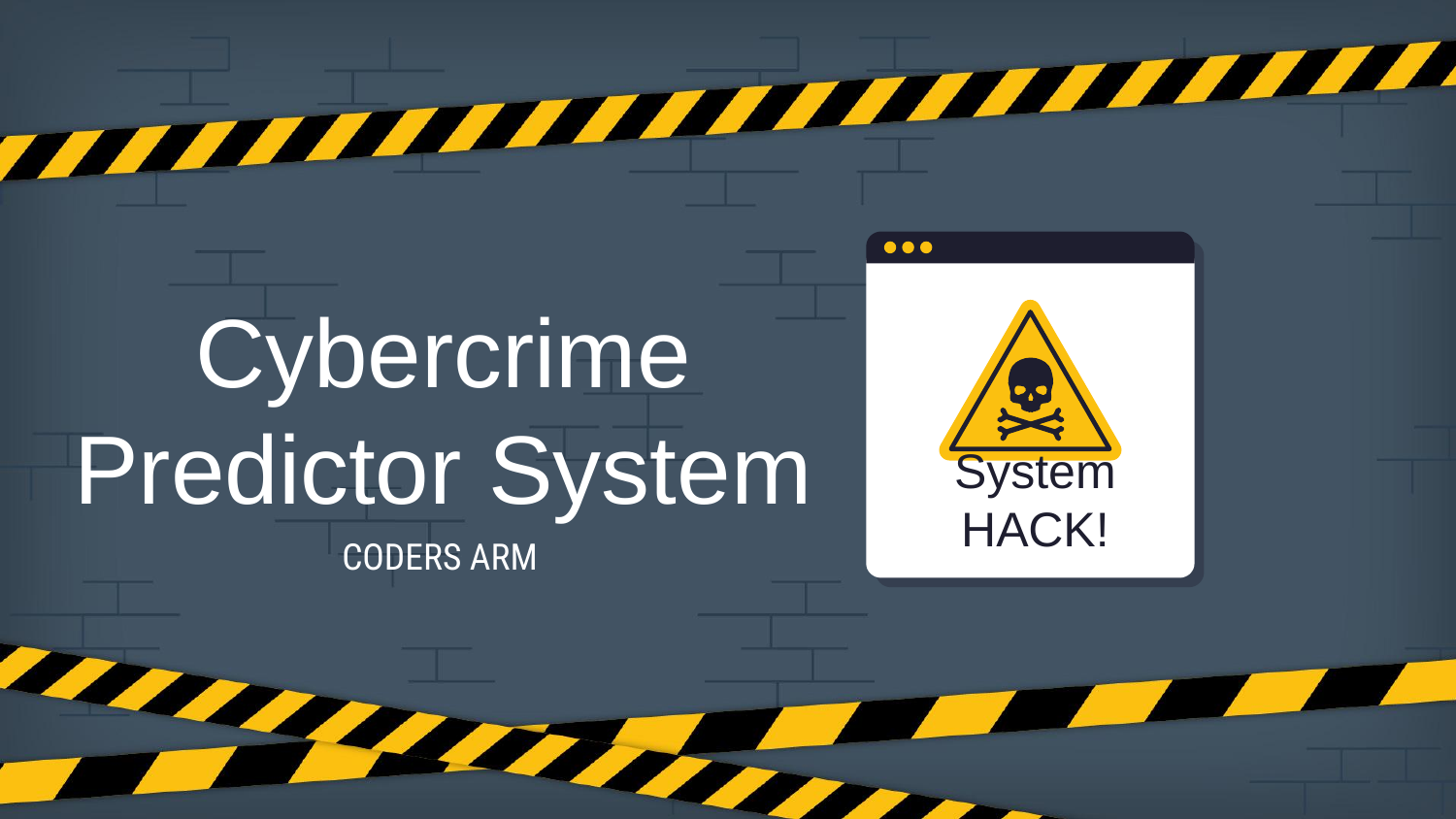

# Cybercrime Predictor System
System HACK!
CODERS ARM